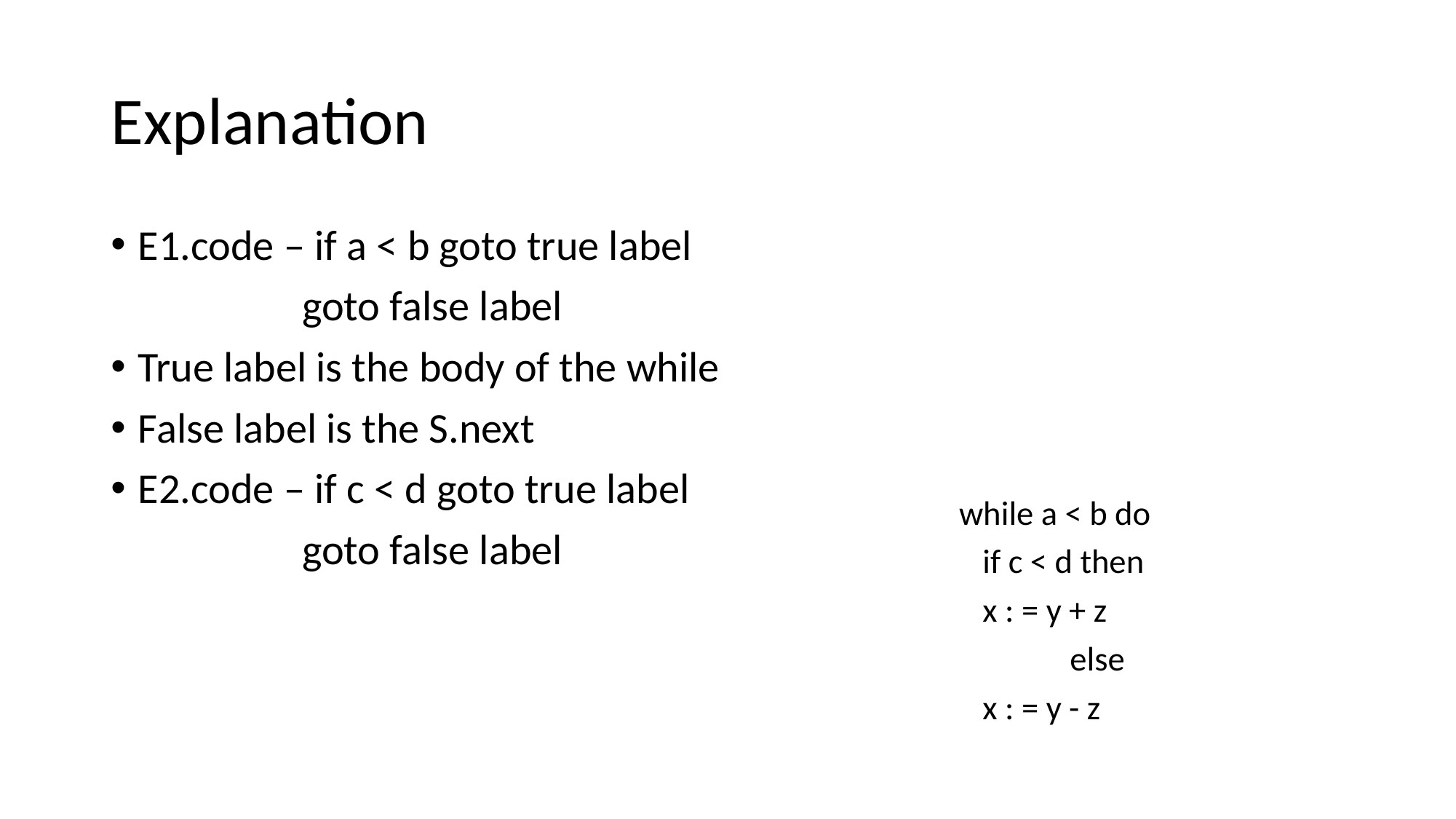

# Explanation
E1.code – if a < b goto true label
	                 goto false label
True label is the body of the while
False label is the S.next
E2.code – if c < d goto true label
	                 goto false label
while a < b do
		if c < d then
			x : = y + z
    	else
			x : = y - z